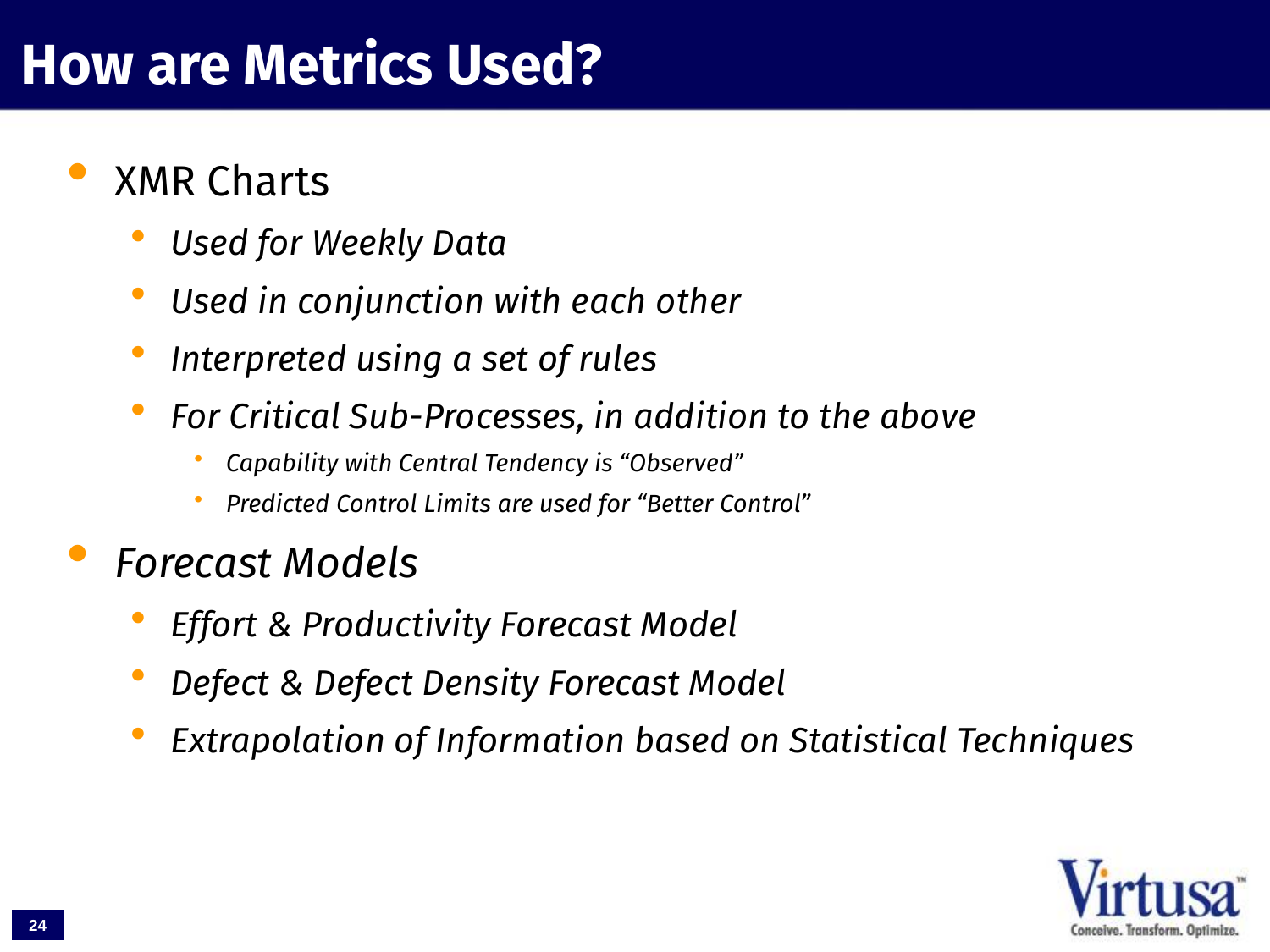

How are Metrics Used?
XMR Charts
Used for Weekly Data
Used in conjunction with each other
Interpreted using a set of rules
For Critical Sub-Processes, in addition to the above
Capability with Central Tendency is “Observed”
Predicted Control Limits are used for “Better Control”
Forecast Models
Effort & Productivity Forecast Model
Defect & Defect Density Forecast Model
Extrapolation of Information based on Statistical Techniques